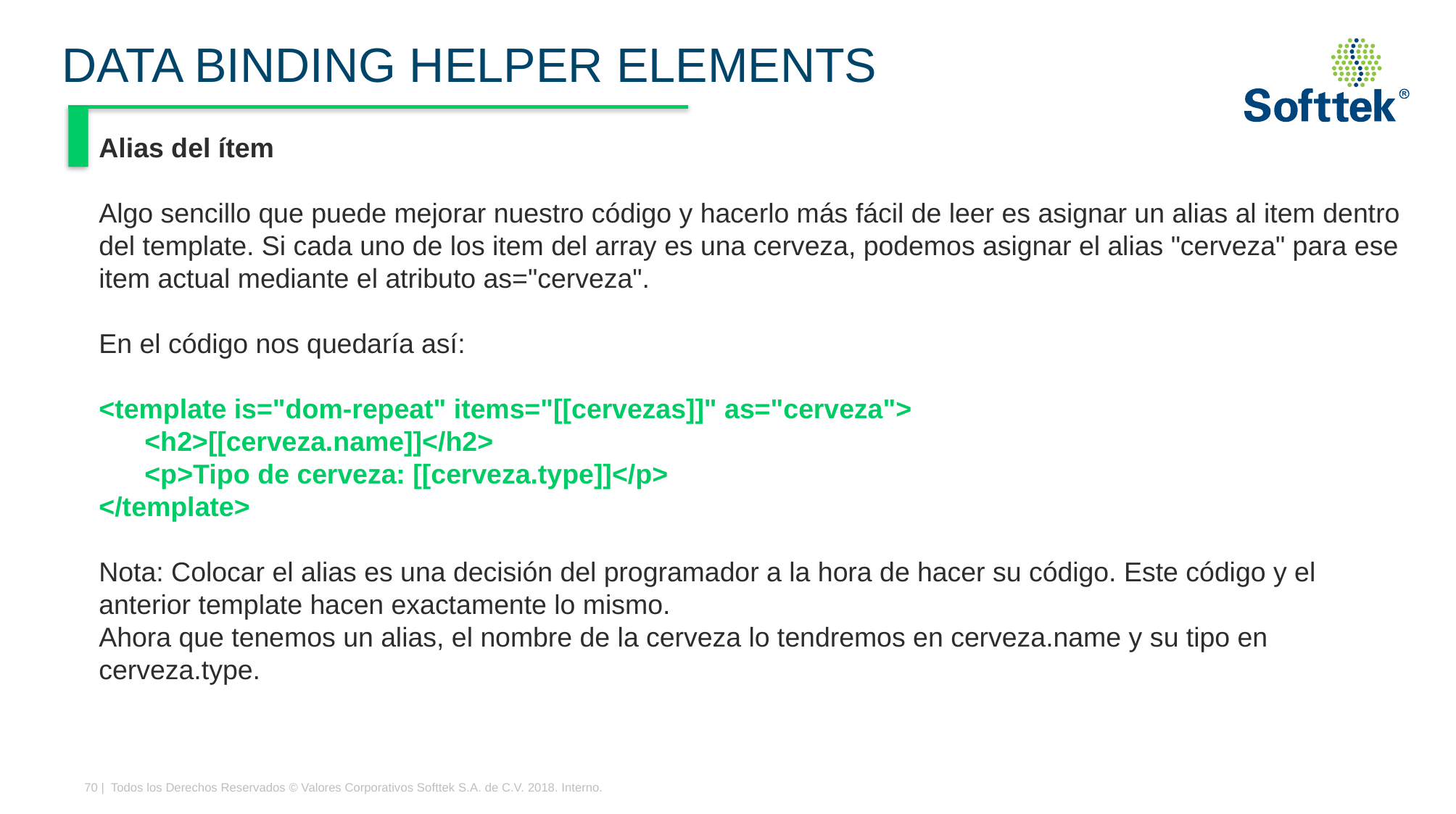

# DATA BINDING HELPER ELEMENTS

Alias del ítem

Algo sencillo que puede mejorar nuestro código y hacerlo más fácil de leer es asignar un alias al item dentro del template. Si cada uno de los item del array es una cerveza, podemos asignar el alias "cerveza" para ese item actual mediante el atributo as="cerveza".

En el código nos quedaría así:

<template is="dom-repeat" items="[[cervezas]]" as="cerveza">
      <h2>[[cerveza.name]]</h2>
      <p>Tipo de cerveza: [[cerveza.type]]</p>
</template>

Nota: Colocar el alias es una decisión del programador a la hora de hacer su código. Este código y el anterior template hacen exactamente lo mismo.
Ahora que tenemos un alias, el nombre de la cerveza lo tendremos en cerveza.name y su tipo en cerveza.type.